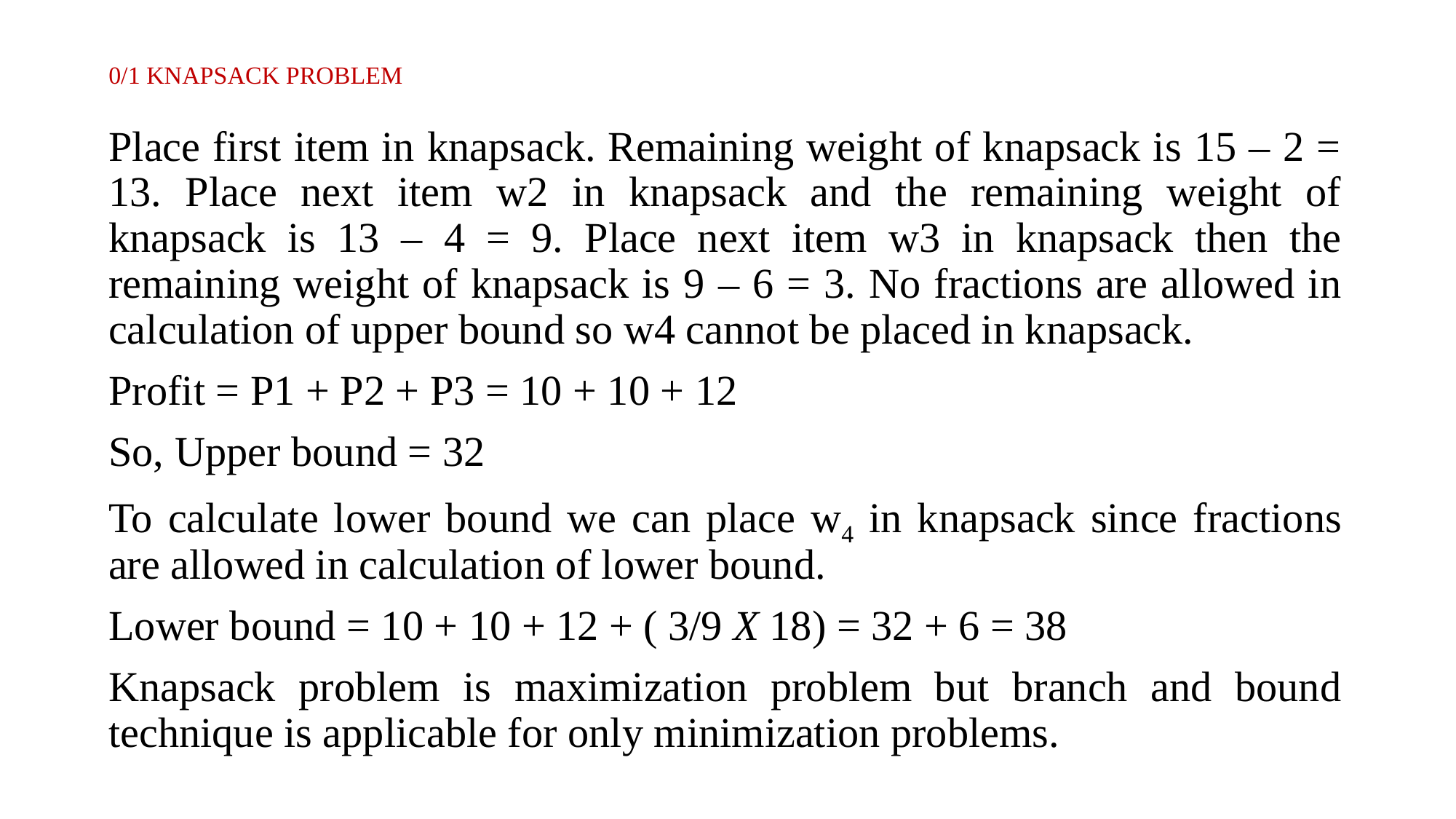

# 0/1 KNAPSACK PROBLEM
Place first item in knapsack. Remaining weight of knapsack is 15 – 2 = 13. Place next item w2 in knapsack and the remaining weight of knapsack is 13 – 4 = 9. Place next item w3 in knapsack then the remaining weight of knapsack is 9 – 6 = 3. No fractions are allowed in calculation of upper bound so w4 cannot be placed in knapsack.
Profit = P1 + P2 + P3 = 10 + 10 + 12
So, Upper bound = 32
To calculate lower bound we can place w4 in knapsack since fractions are allowed in calculation of lower bound.
Lower bound = 10 + 10 + 12 + ( 3/9 X 18) = 32 + 6 = 38
Knapsack problem is maximization problem but branch and bound technique is applicable for only minimization problems.